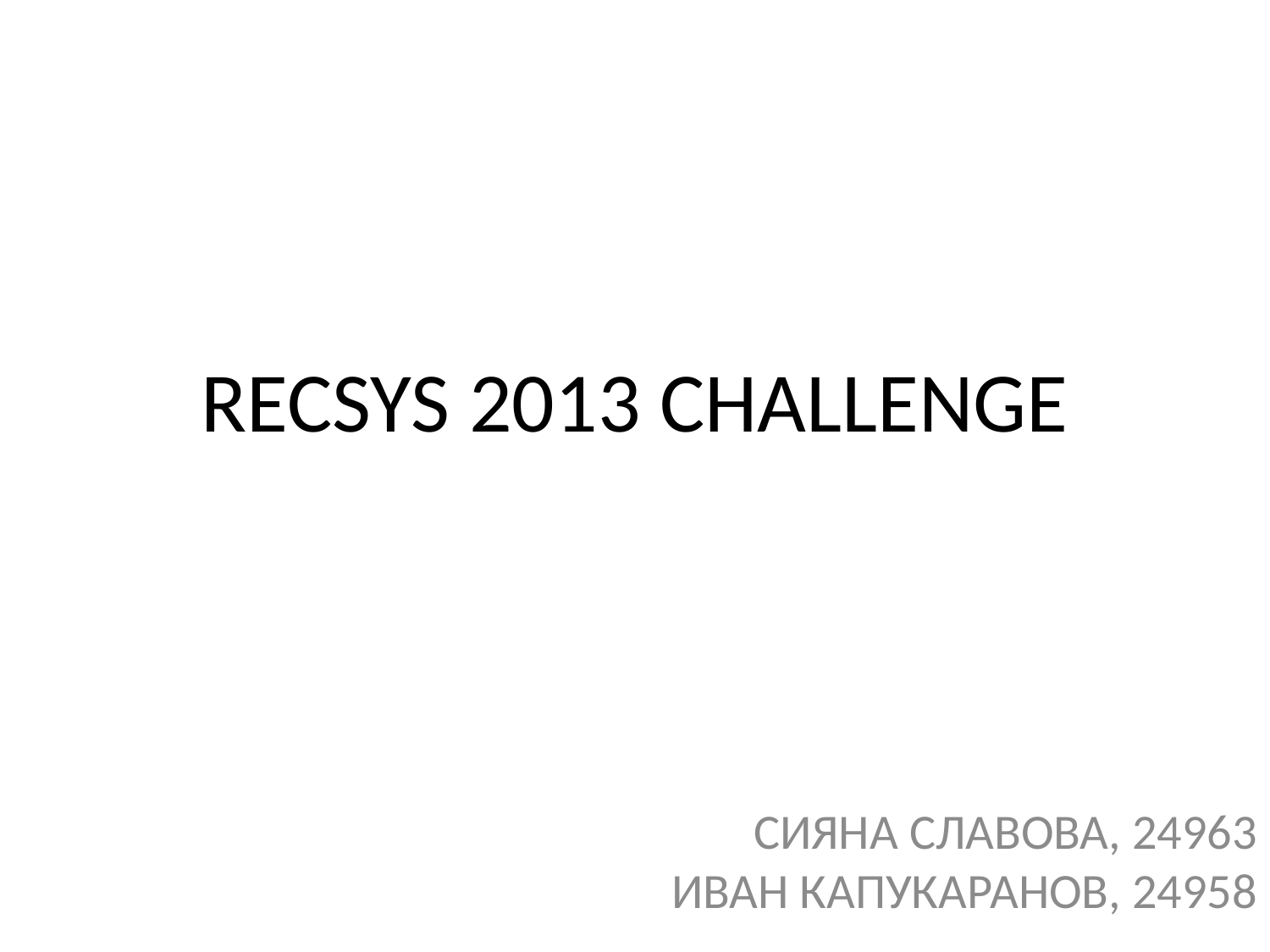

recSys 2013 challenge
Сияна славова, 24963
Иван Капукаранов, 24958